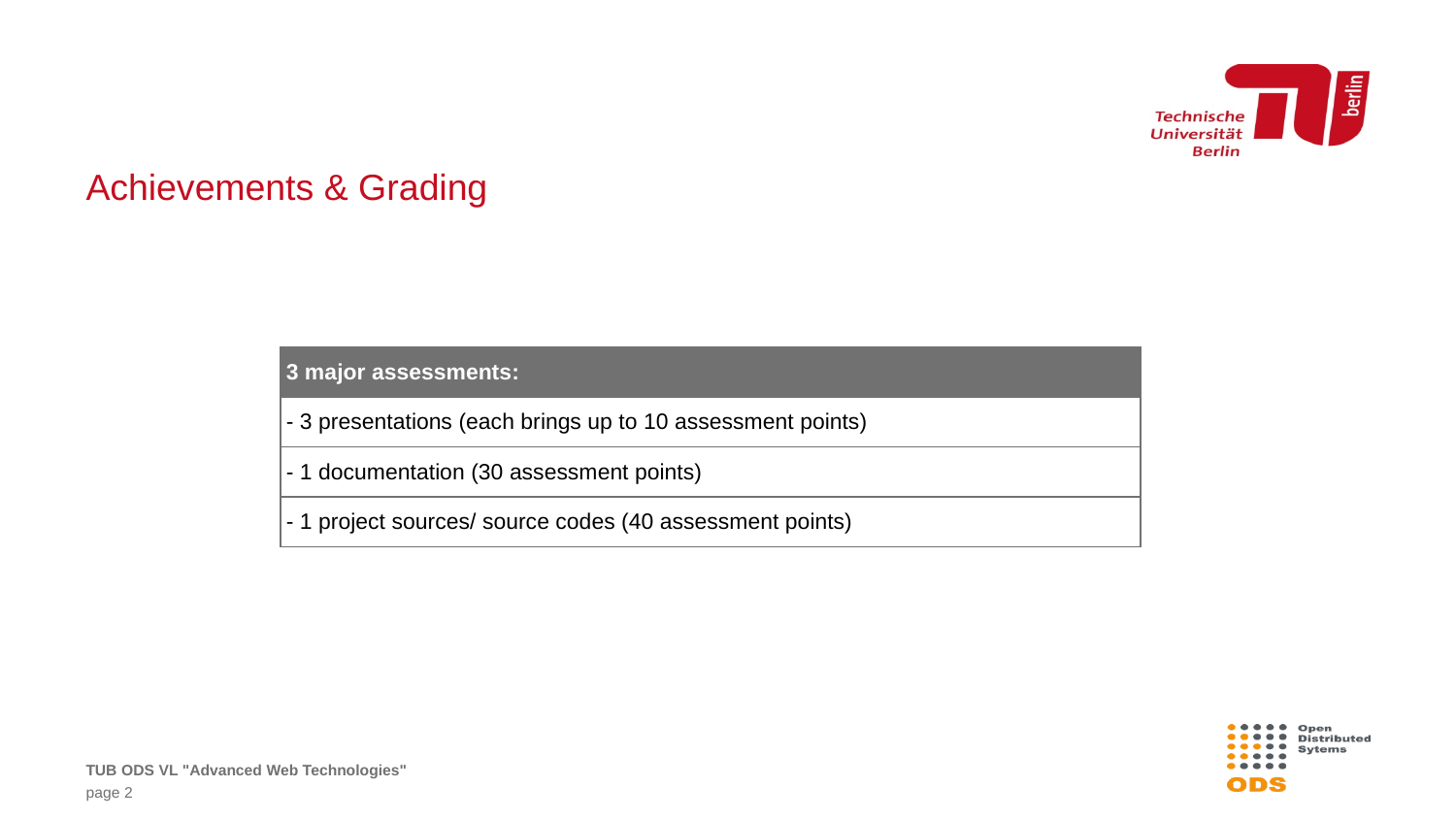

# Achievements & Grading
| 3 major assessments: |
| --- |
| - 3 presentations (each brings up to 10 assessment points) |
| - 1 documentation (30 assessment points) |
| - 1 project sources/ source codes (40 assessment points) |
TUB ODS VL "Advanced Web Technologies"
page 2